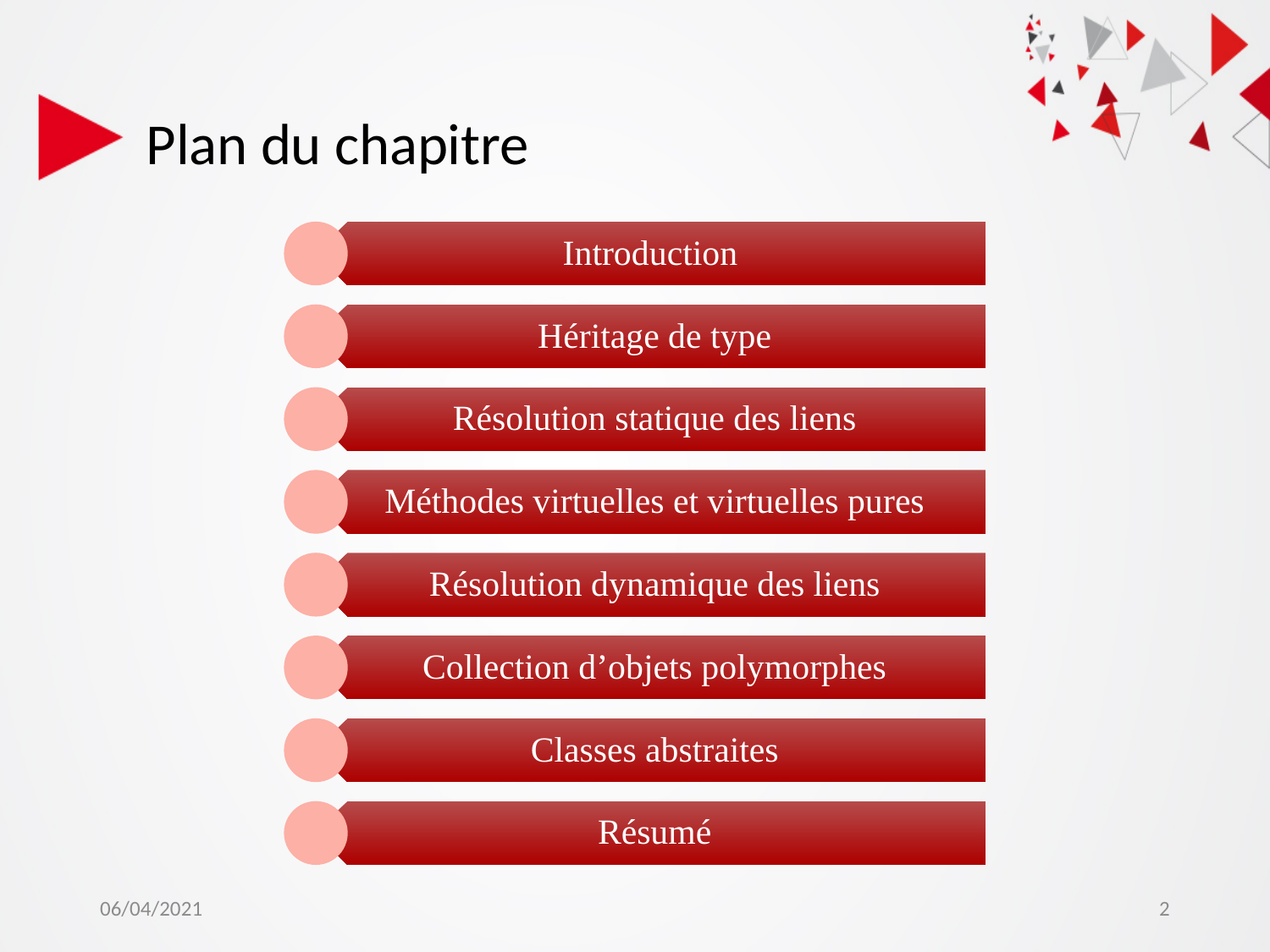

Plan du chapitre
Introduction
Héritage de type
Résolution statique des liens
Méthodes virtuelles et virtuelles pures
Résolution dynamique des liens
Collection d’objets polymorphes
Classes abstraites
Résumé
06/04/2021
2